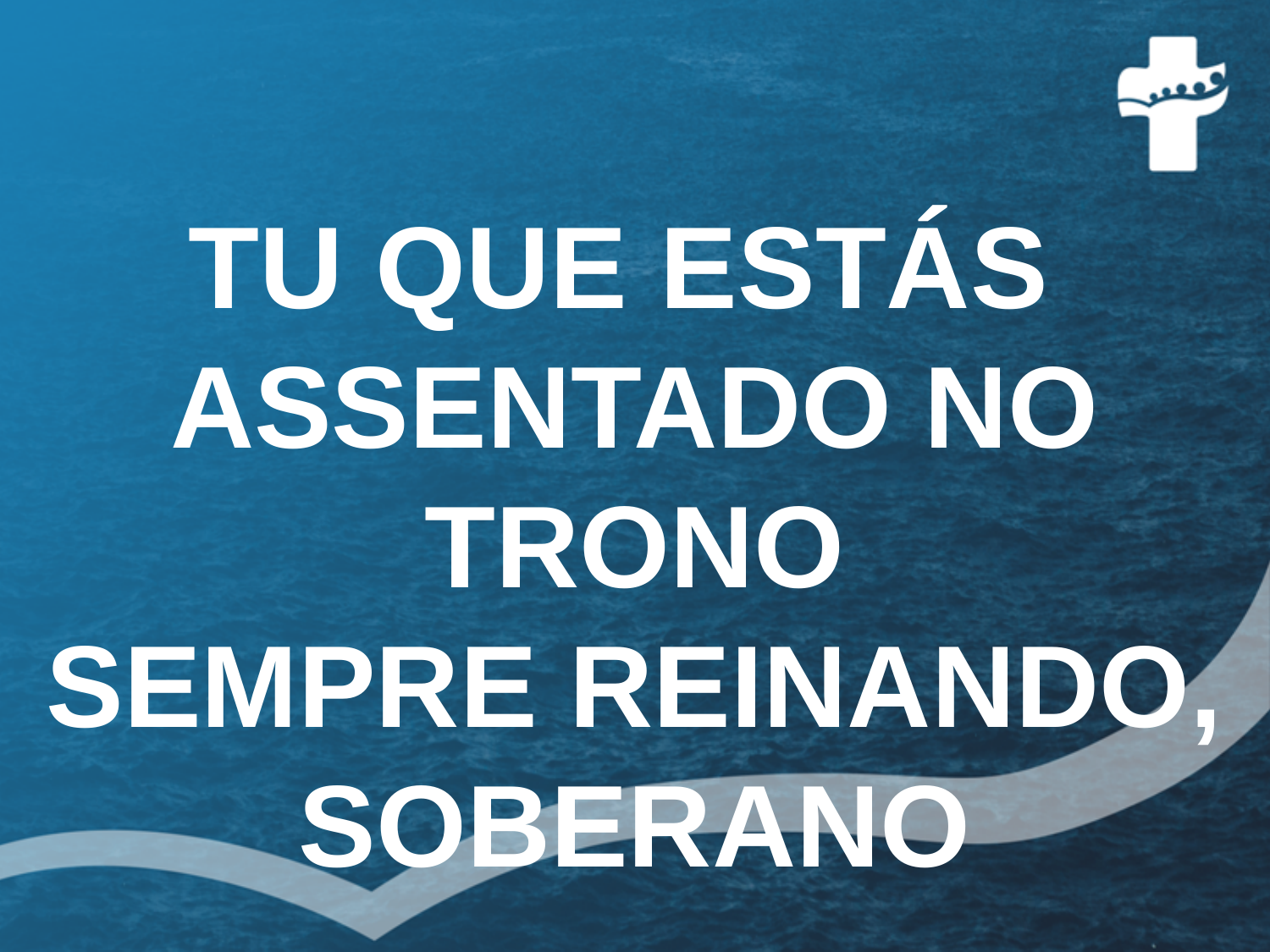

TU QUE ESTÁS
ASSENTADO NO TRONO
SEMPRE REINANDO, SOBERANO